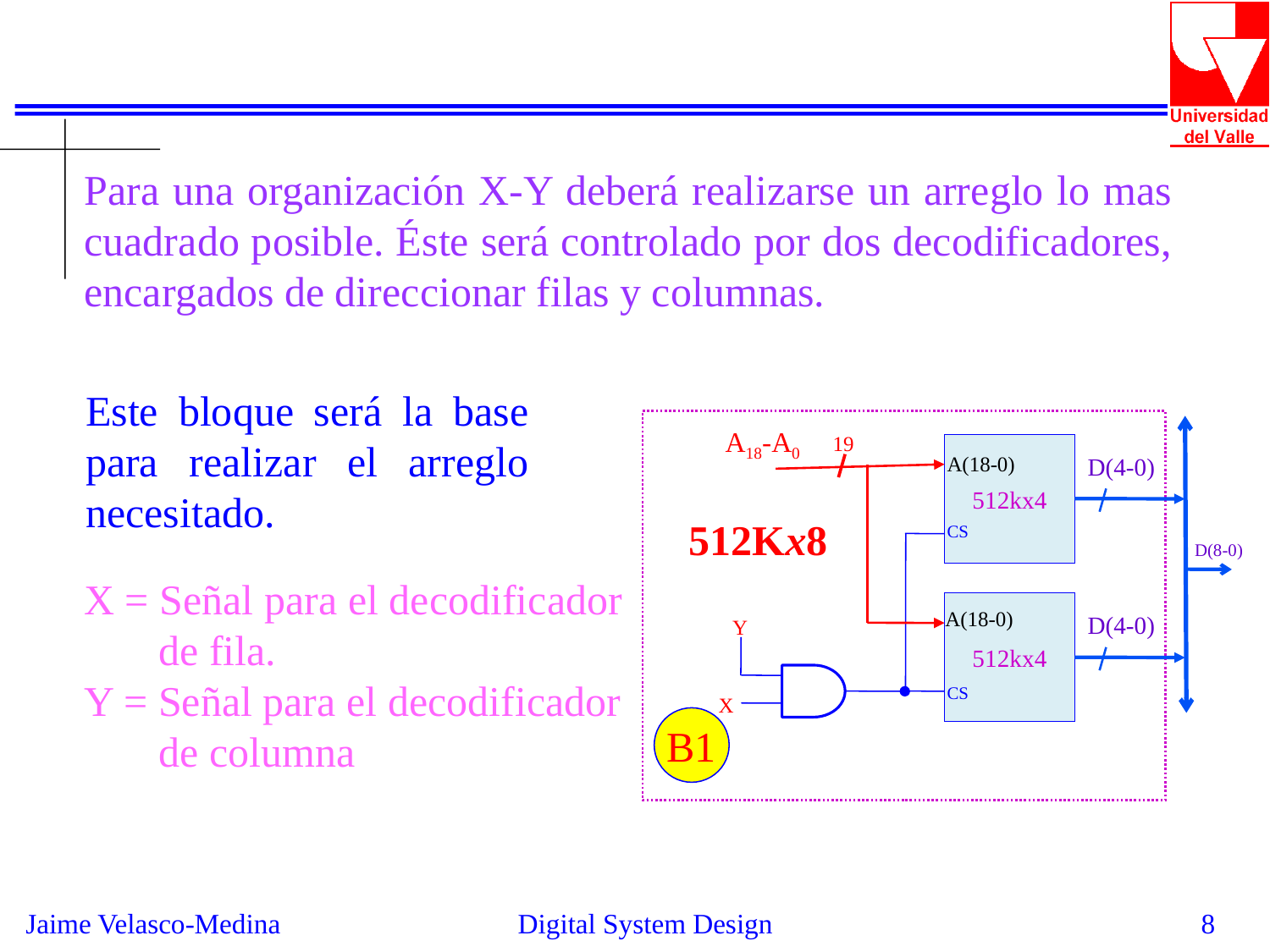

Para una organización X-Y deberá realizarse un arreglo lo mas cuadrado posible. Éste será controlado por dos decodificadores, encargados de direccionar filas y columnas.
Este bloque será la base para realizar el arreglo necesitado.

A18-A0
19

512kx4
A(18-0)
D(4-0)
512Kx8
CS
D(8-0)
X = Señal para el decodificador
       de fila.
Y = Señal para el decodificador
       de columna

512kx4
A(18-0)
D(4-0)
Y

CS
X
B1